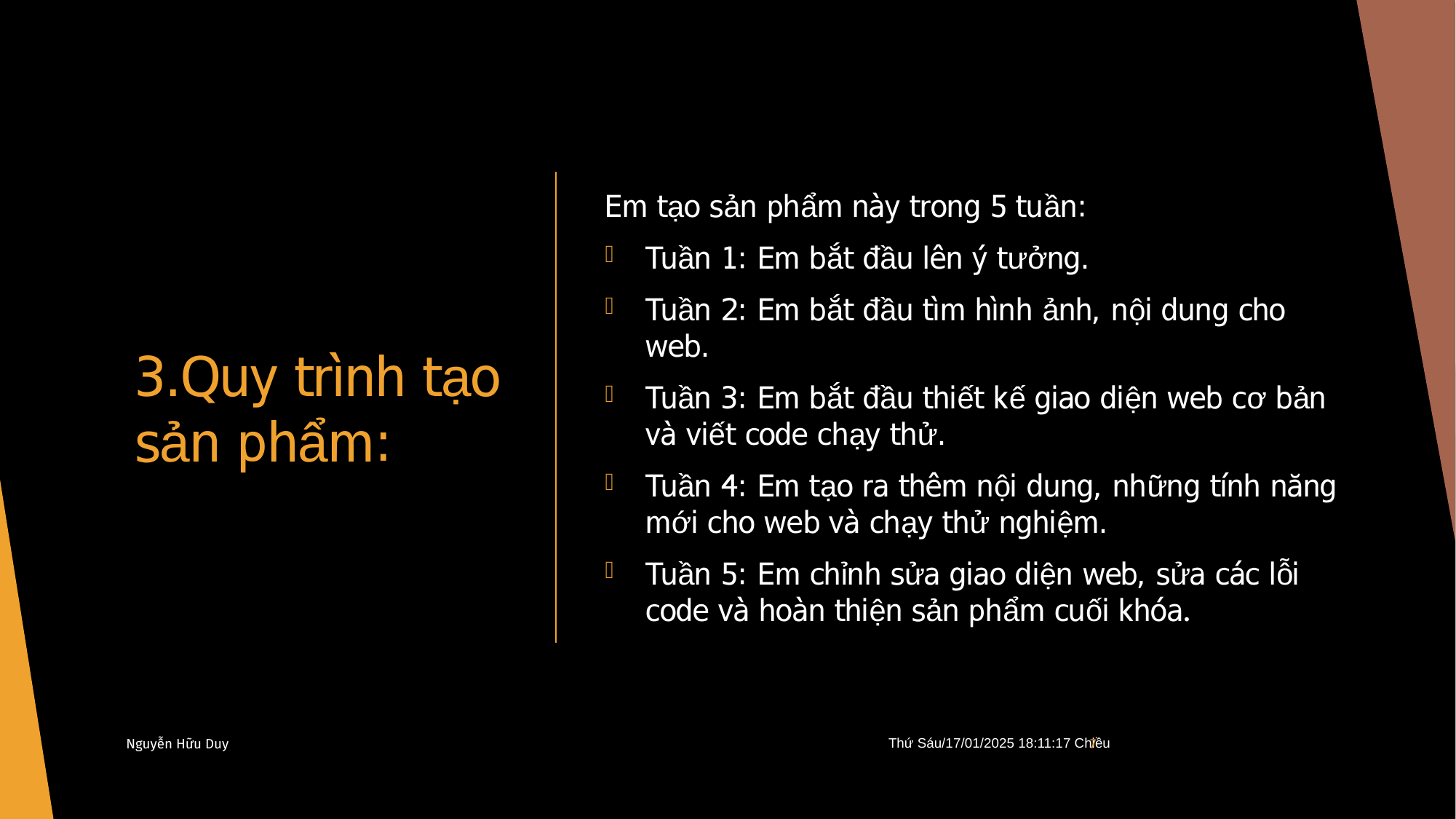

Em tạo sản phẩm này trong 5 tuần:
Tuần 1: Em bắt đầu lên ý tưởng.
Tuần 2: Em bắt đầu tìm hình ảnh, nội dung cho web.
Tuần 3: Em bắt đầu thiết kế giao diện web cơ bản và viết code chạy thử.
Tuần 4: Em tạo ra thêm nội dung, những tính năng mới cho web và chạy thử nghiệm.
Tuần 5: Em chỉnh sửa giao diện web, sửa các lỗi code và hoàn thiện sản phẩm cuối khóa.
# 3.Quy trình tạo sản phẩm:

Nguyễn Hữu Duy
Thứ Sáu/17/01/2025 18:11:17 Chiều
7